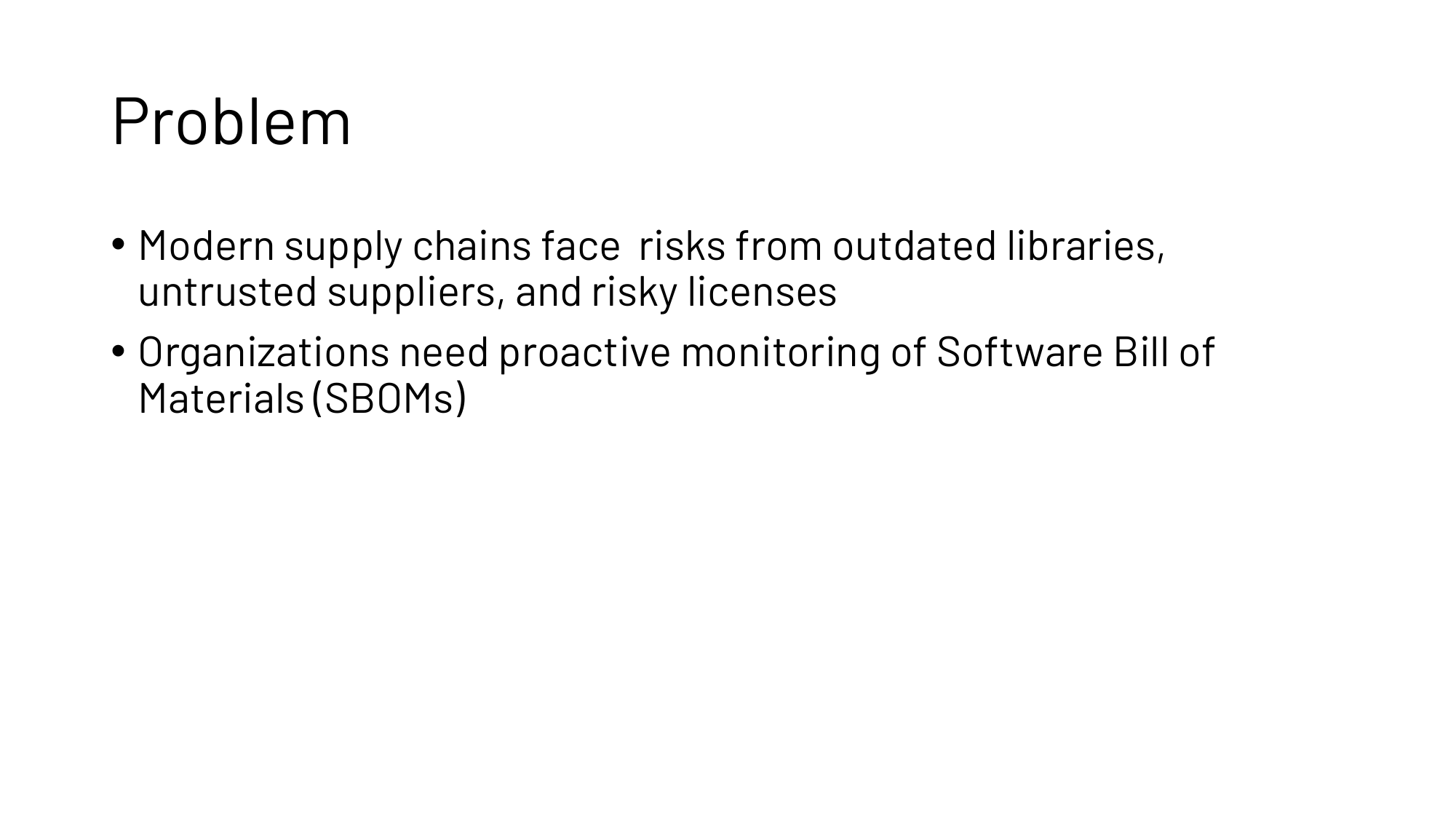

# Problem
Modern supply chains face  risks from outdated libraries, untrusted suppliers, and risky licenses
Organizations need proactive monitoring of Software Bill of Materials (SBOMs)